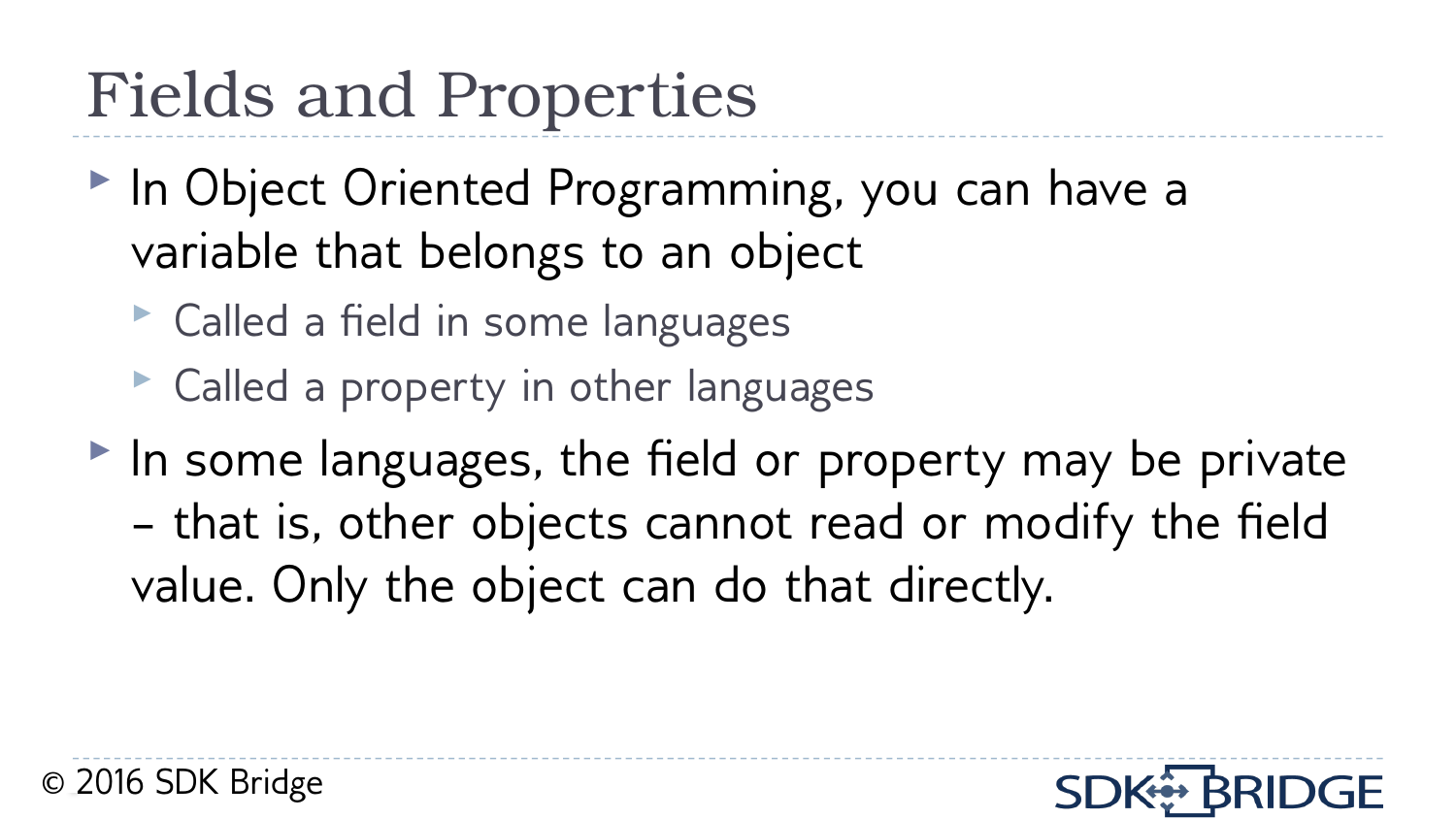

# Fields and Properties
In Object Oriented Programming, you can have a variable that belongs to an object
Called a field in some languages
Called a property in other languages
In some languages, the field or property may be private – that is, other objects cannot read or modify the field value. Only the object can do that directly.